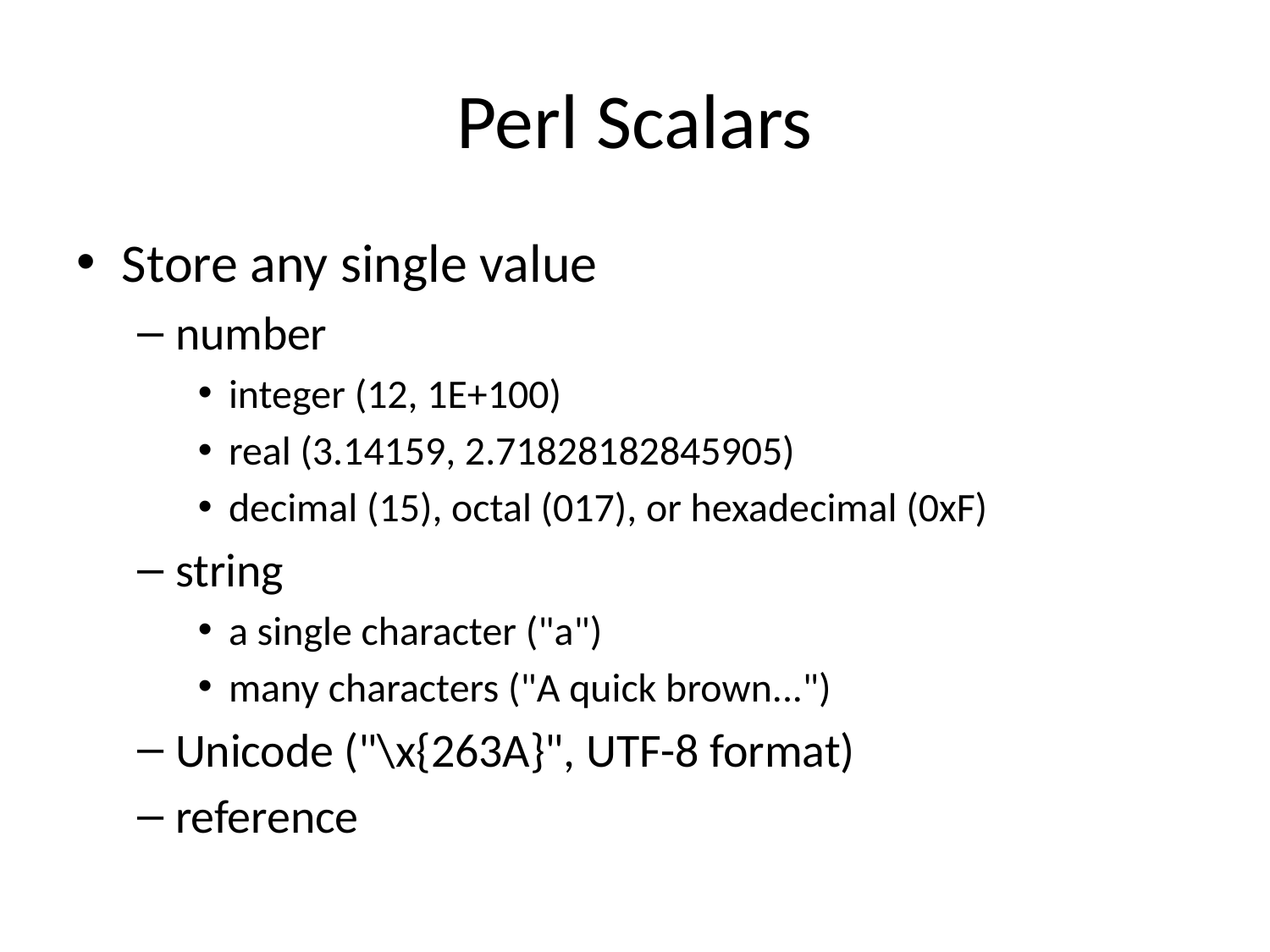

# Perl Scalars
Store any single value
number
integer (12, 1E+100)
real (3.14159, 2.71828182845905)
decimal (15), octal (017), or hexadecimal (0xF)
string
a single character ("a")
many characters ("A quick brown...")
Unicode ("\x{263A}", UTF-8 format)
reference